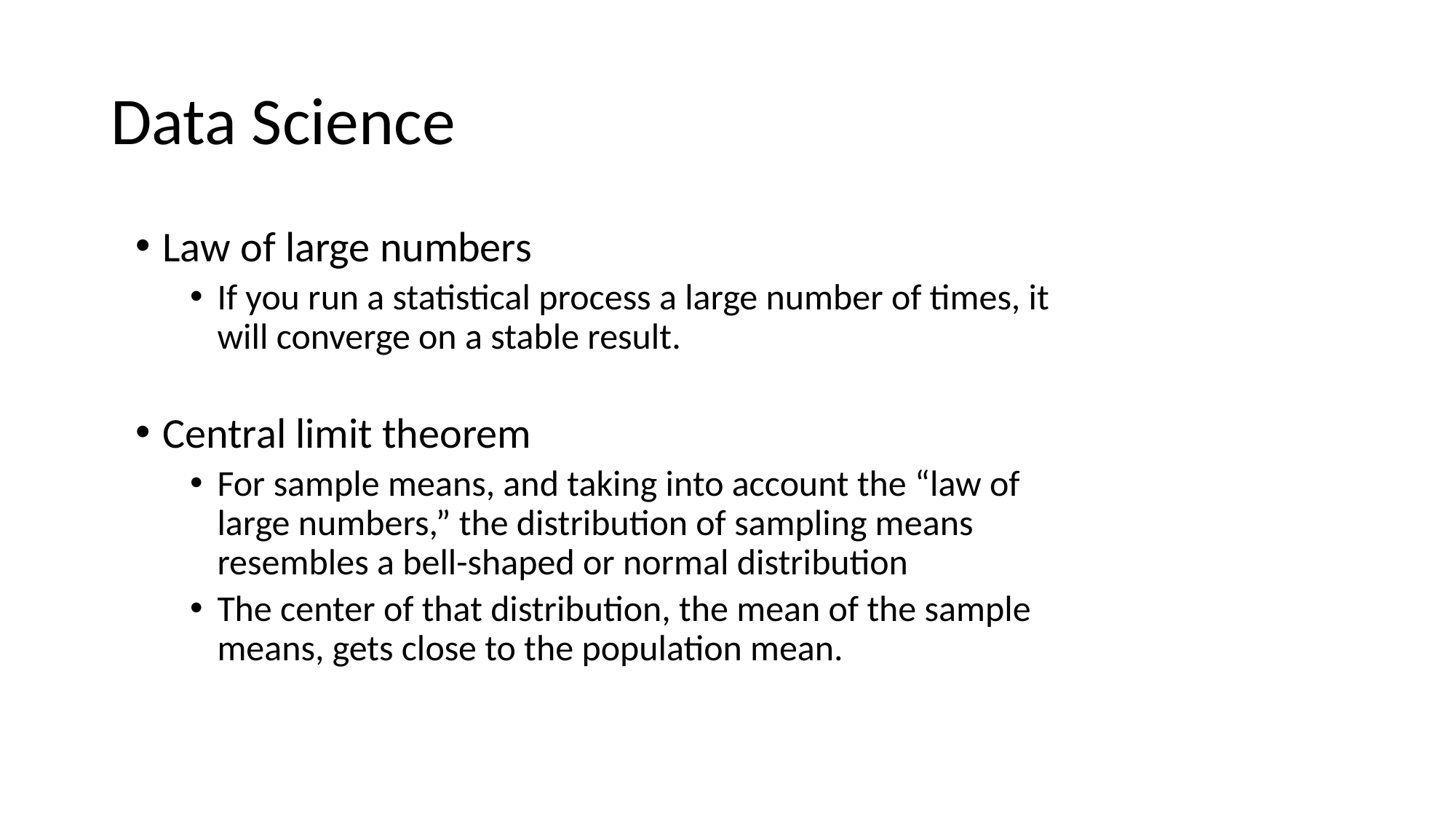

# Data Science
Law of large numbers
If you run a statistical process a large number of times, it will converge on a stable result.
Central limit theorem
For sample means, and taking into account the “law of large numbers,” the distribution of sampling means resembles a bell-shaped or normal distribution
The center of that distribution, the mean of the sample means, gets close to the population mean.